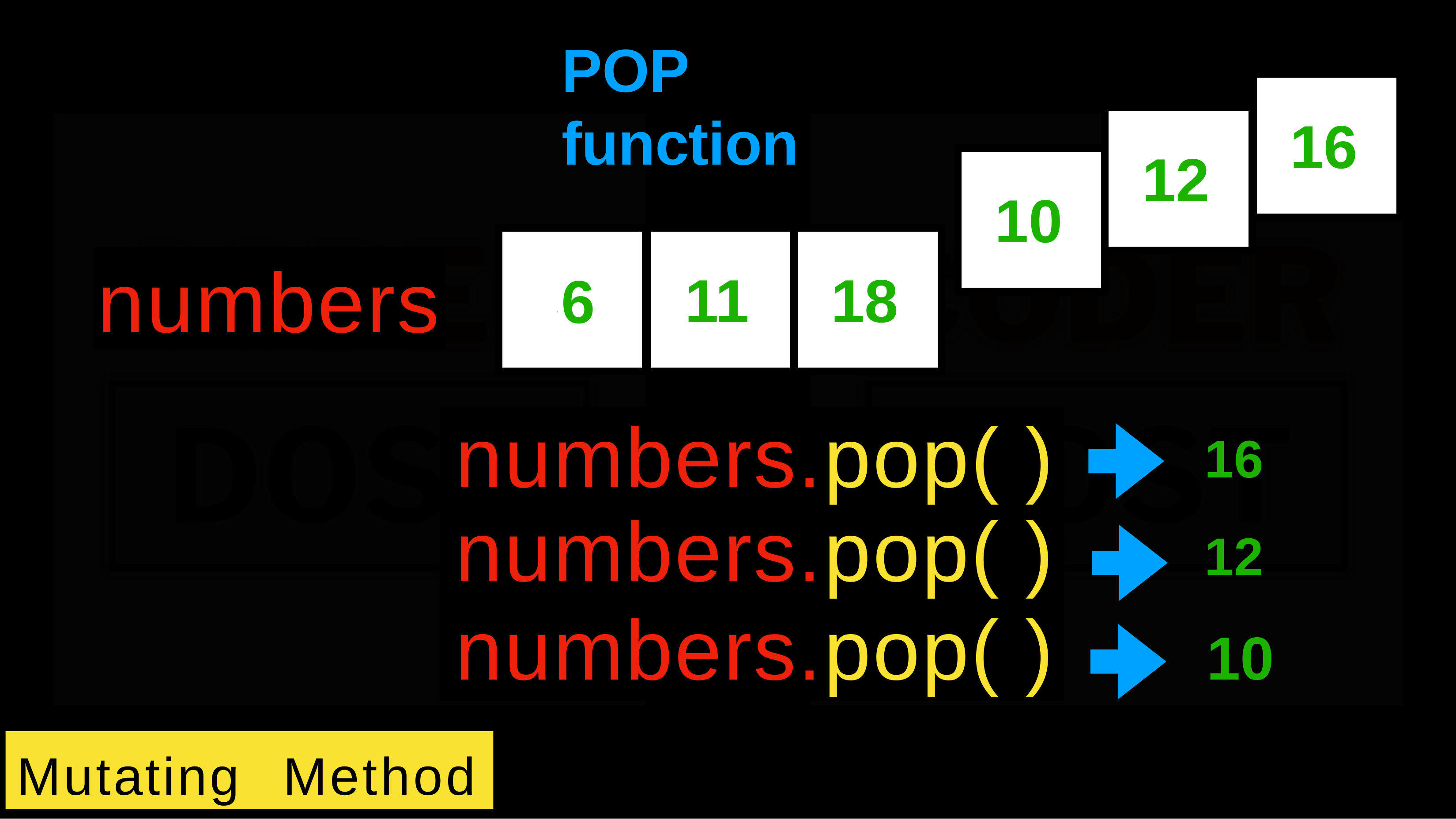

# POP	function

16
12

10

numbers
11	18

6
3
numbers.pop( )	16
numbers.pop( )	12
numbers.pop( )	10

Mutating	Method